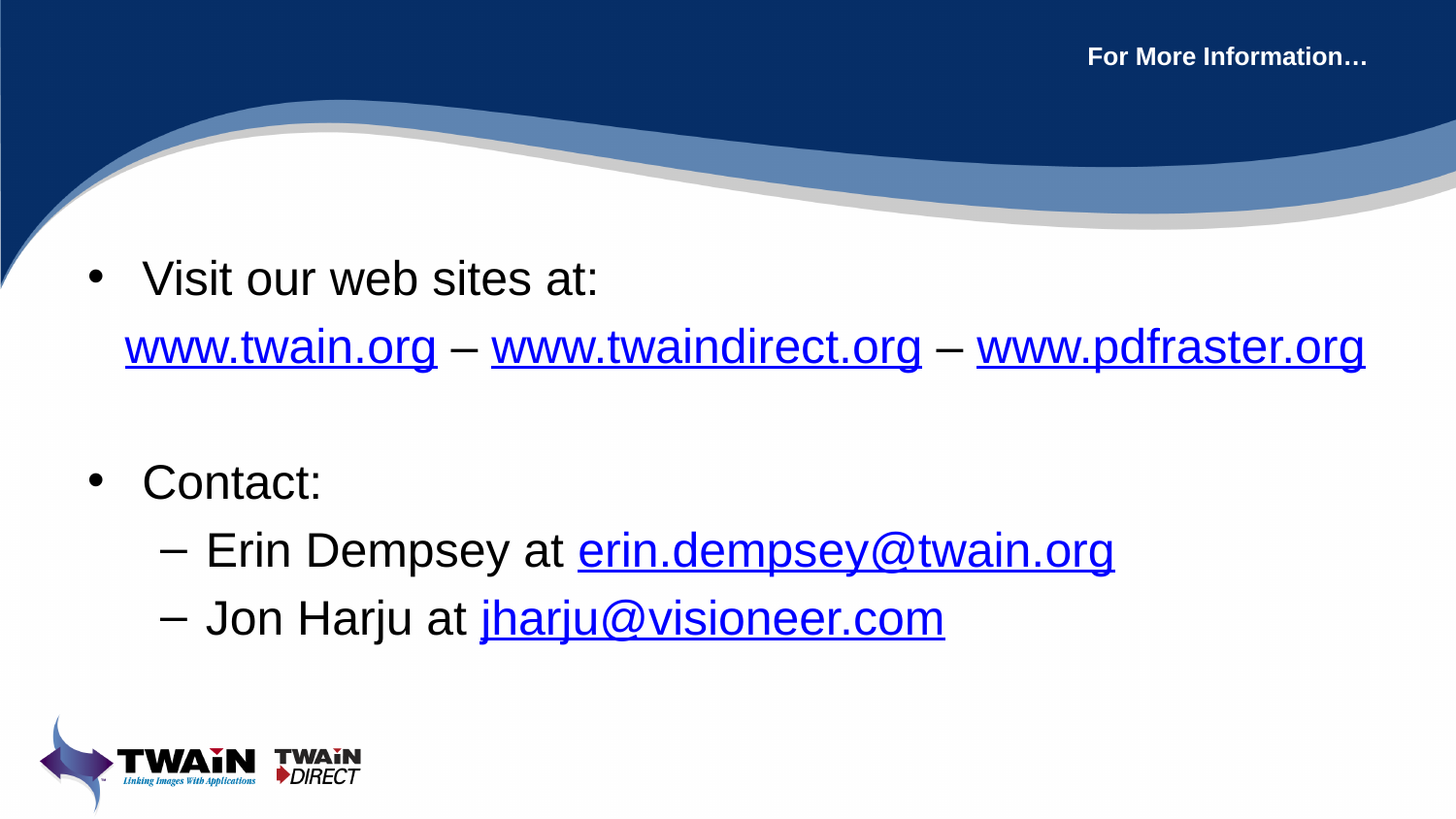

# For More Information…
Visit our web sites at:
www.twain.org – www.twaindirect.org – www.pdfraster.org

Contact:
Erin Dempsey at erin.dempsey@twain.org
Jon Harju at jharju@visioneer.com